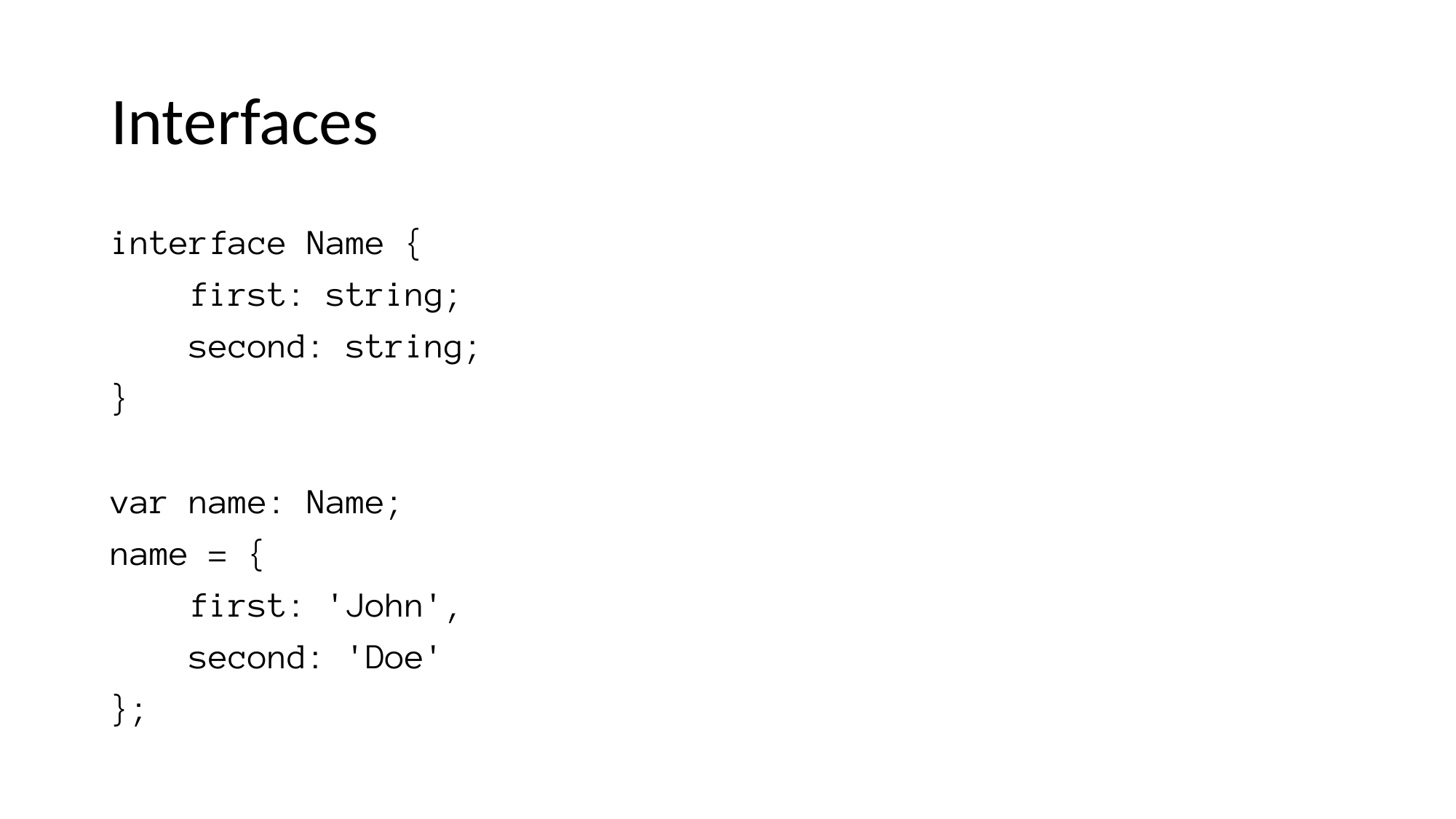

# Interfaces
interface Name {
    first: string;
    second: string;
}

var name: Name;
name = {
    first: 'John',
    second: 'Doe'
};